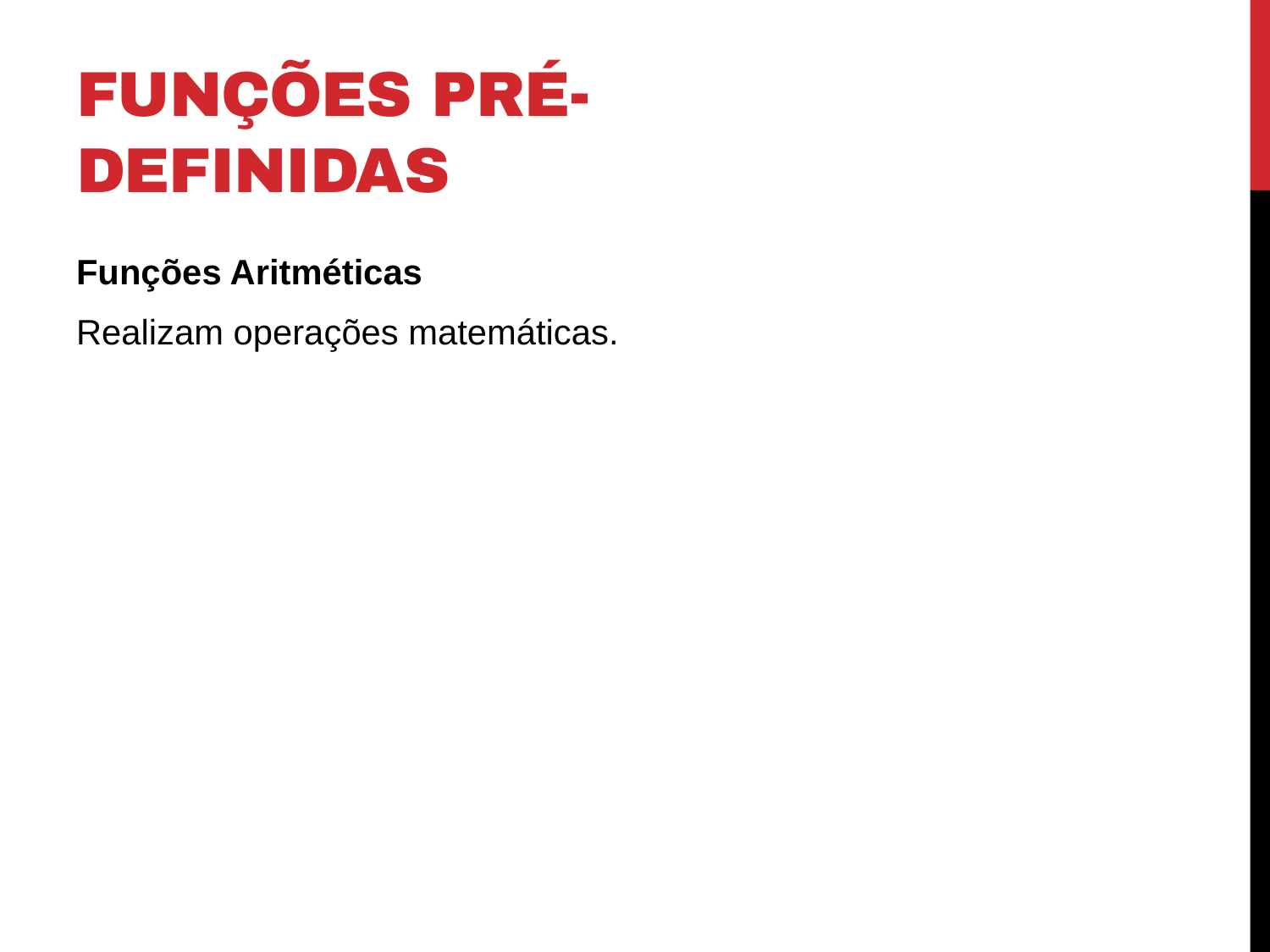

# Funções pré-definidas
Funções Aritméticas
Realizam operações matemáticas.